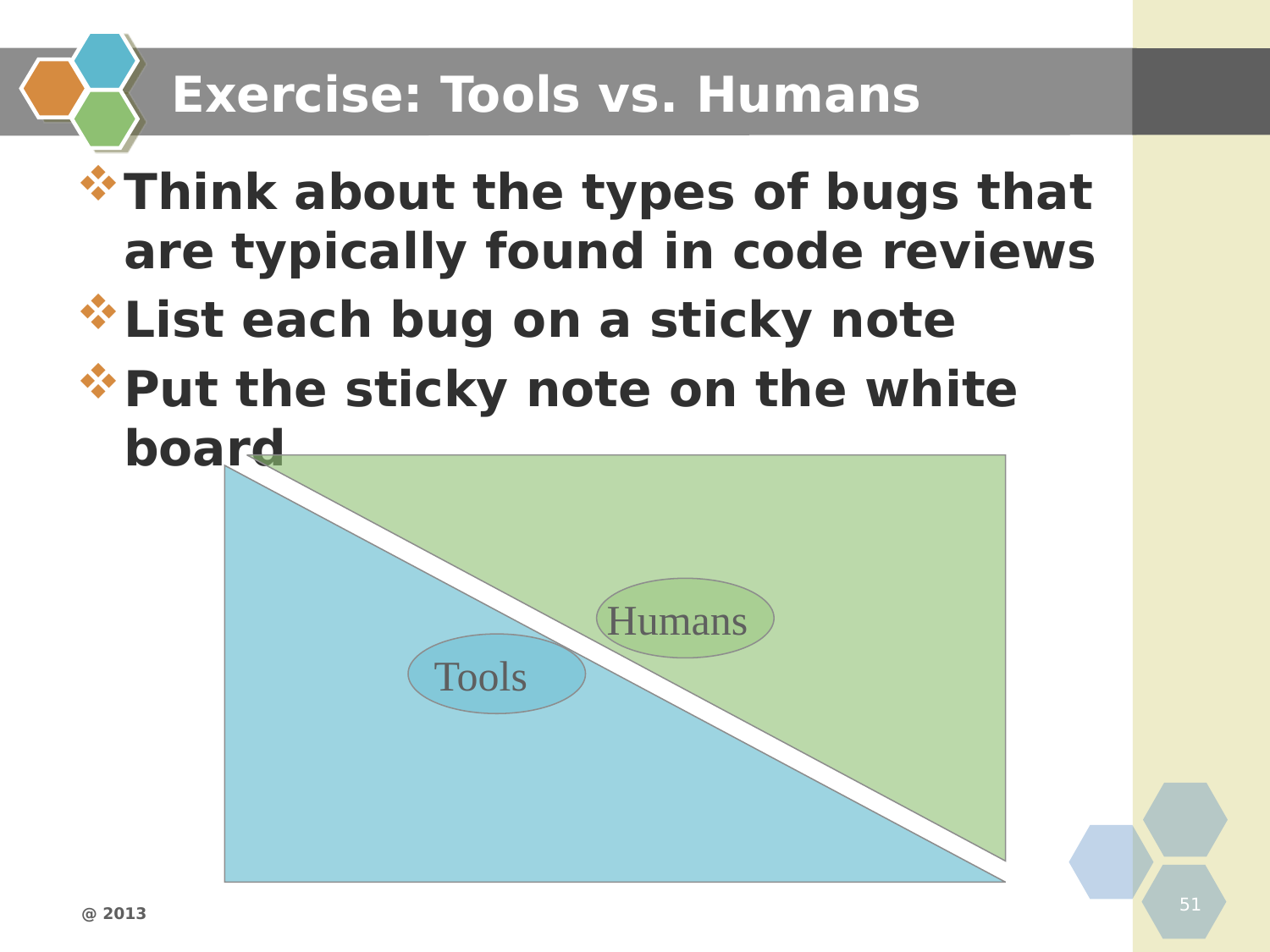

# Exercise: Tools vs. Humans
Think about the types of bugs that are typically found in code reviews
List each bug on a sticky note
Put the sticky note on the white board

Humans
Tools
51